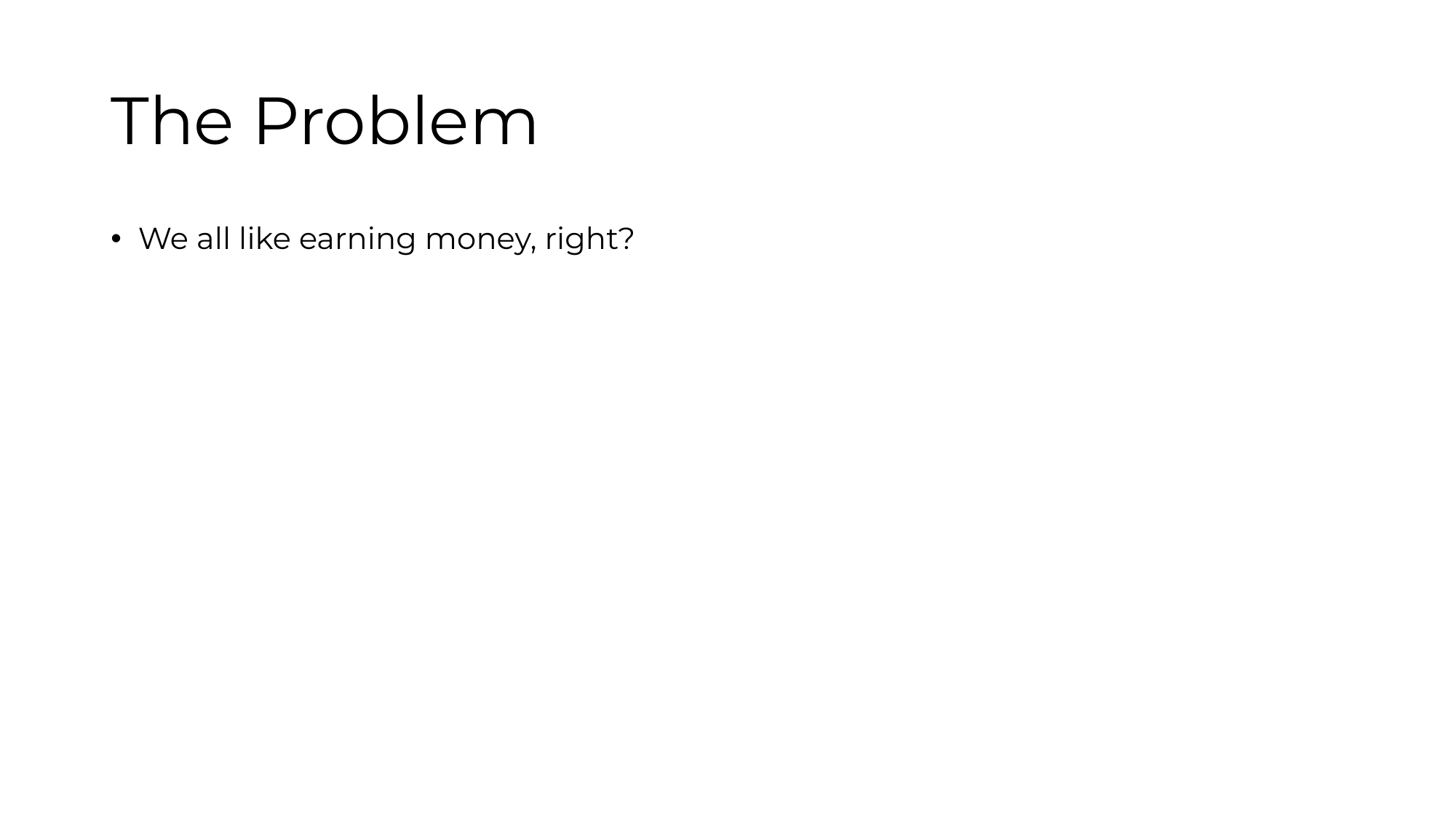

# The Problem
We all like earning money, right?